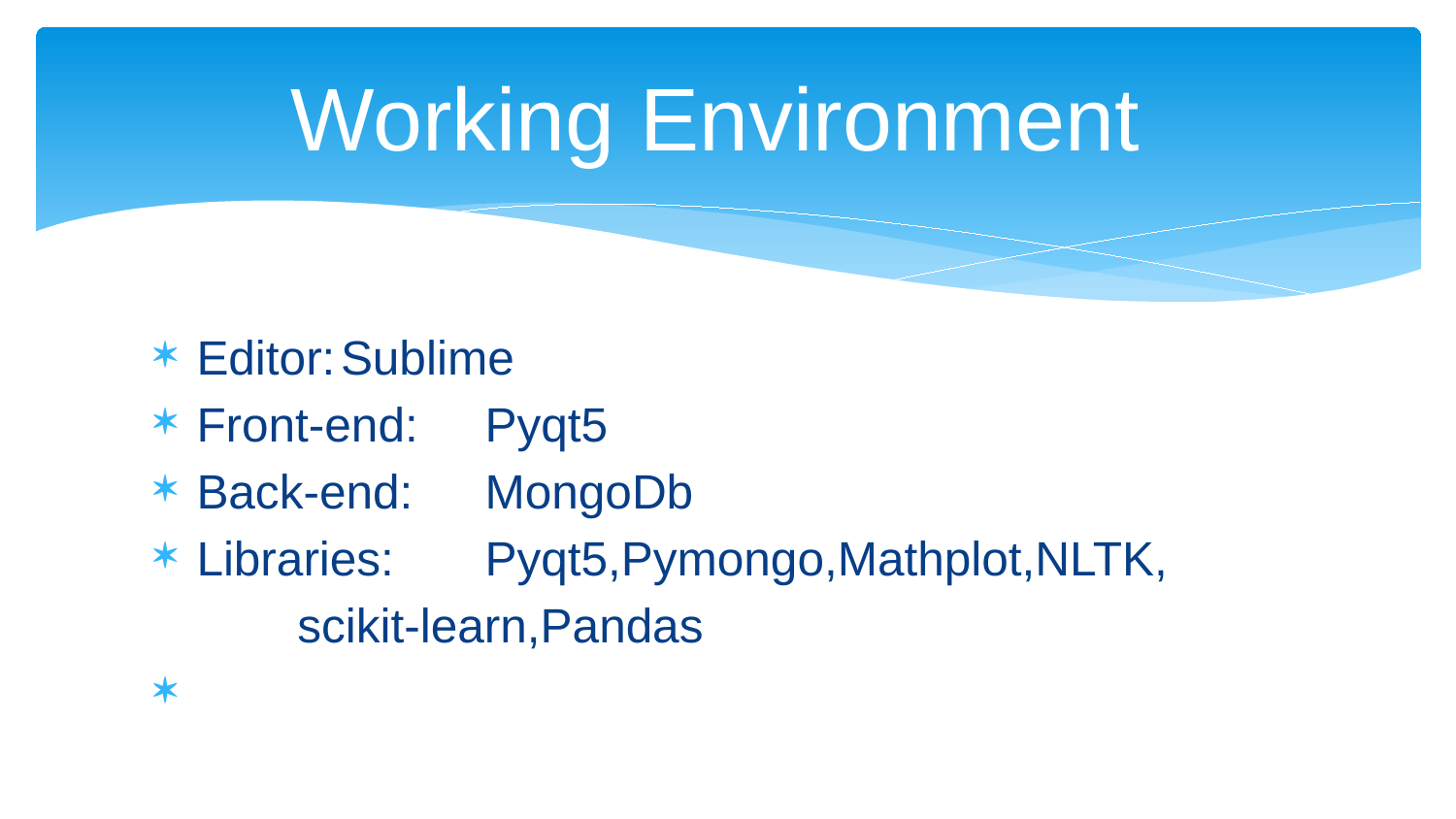

# Working Environment
Editor:	Sublime
Front-end:	Pyqt5
Back-end:	MongoDb
Libraries:	Pyqt5,Pymongo,Mathplot,NLTK,
		scikit-learn,Pandas